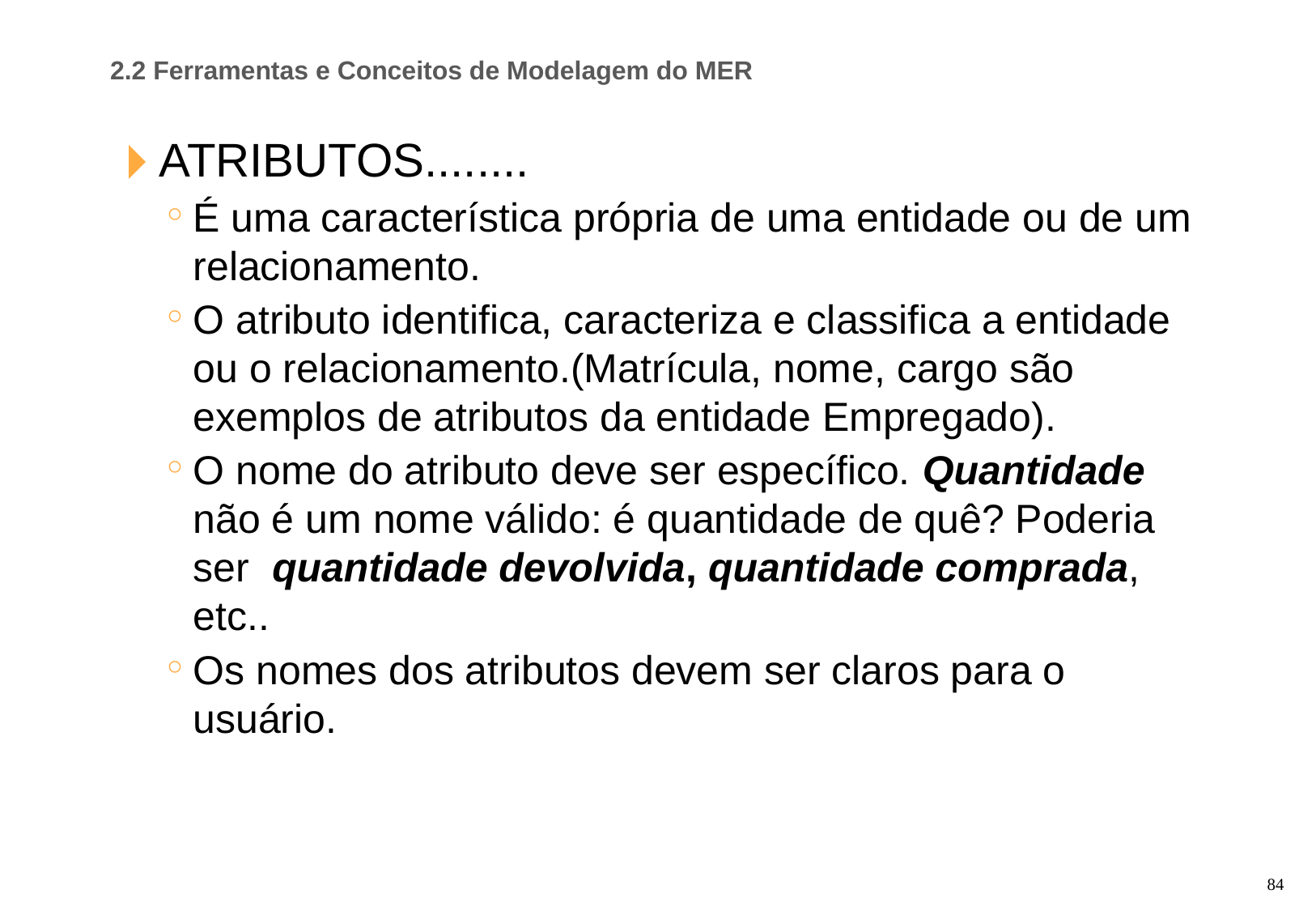

2.2 Ferramentas e Conceitos de Modelagem do MER
ATRIBUTOS........
É uma característica própria de uma entidade ou de um relacionamento.
O atributo identifica, caracteriza e classifica a entidade ou o relacionamento.(Matrícula, nome, cargo são exemplos de atributos da entidade Empregado).
O nome do atributo deve ser específico. Quantidade não é um nome válido: é quantidade de quê? Poderia ser  quantidade devolvida, quantidade comprada, etc..
Os nomes dos atributos devem ser claros para o usuário.

84